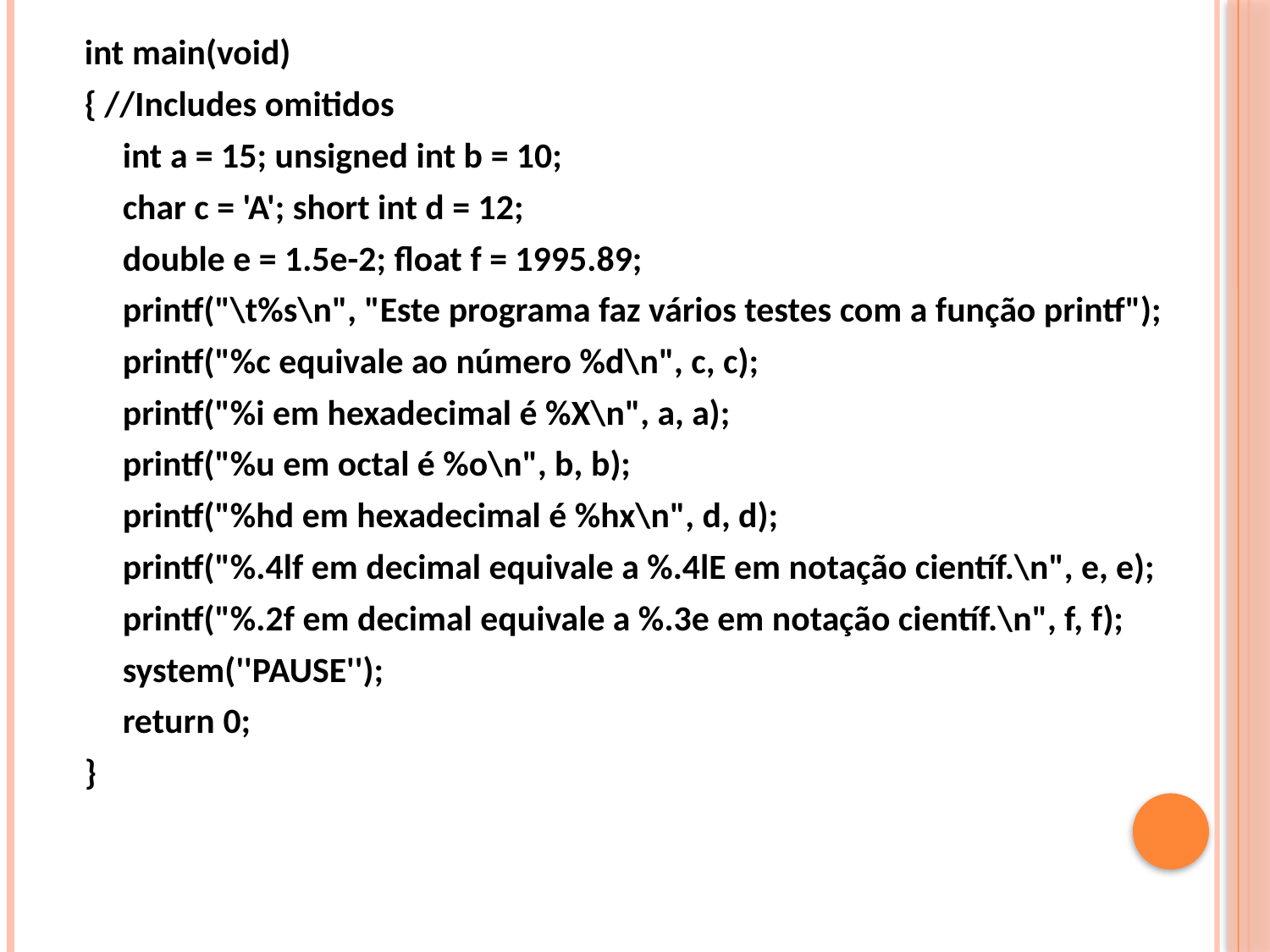

int main(void)
{ //Includes omitidos
	int a = 15; unsigned int b = 10;
	char c = 'A'; short int d = 12;
	double e = 1.5e-2; float f = 1995.89;
	printf("\t%s\n", "Este programa faz vários testes com a função printf");
	printf("%c equivale ao número %d\n", c, c);
	printf("%i em hexadecimal é %X\n", a, a);
	printf("%u em octal é %o\n", b, b);
	printf("%hd em hexadecimal é %hx\n", d, d);
	printf("%.4lf em decimal equivale a %.4lE em notação científ.\n", e, e);
	printf("%.2f em decimal equivale a %.3e em notação científ.\n", f, f);
	system(''PAUSE'');
	return 0;
}